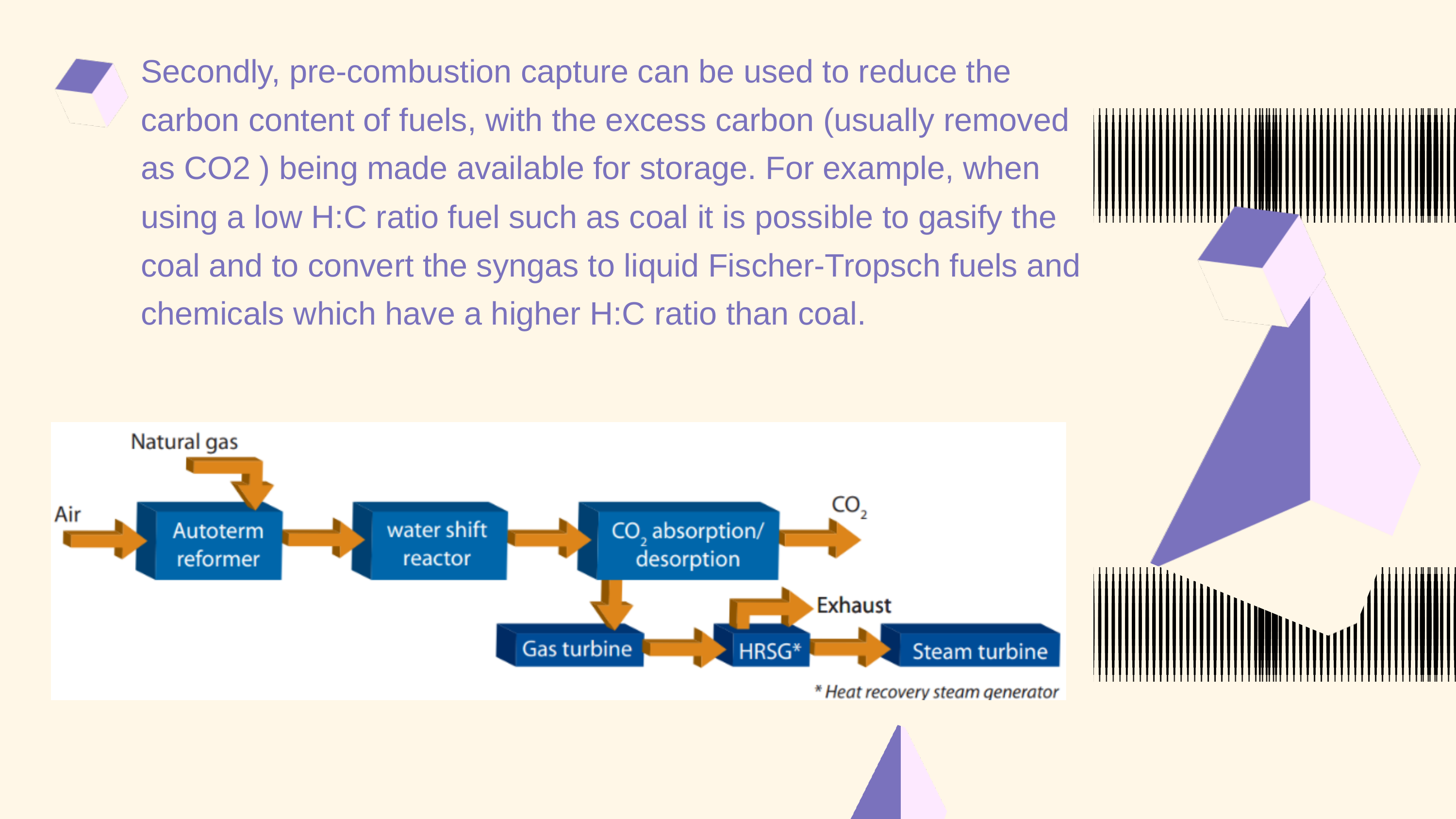

Secondly, pre-combustion capture can be used to reduce the carbon content of fuels, with the excess carbon (usually removed as CO2 ) being made available for storage. For example, when using a low H:C ratio fuel such as coal it is possible to gasify the coal and to convert the syngas to liquid Fischer-Tropsch fuels and chemicals which have a higher H:C ratio than coal.